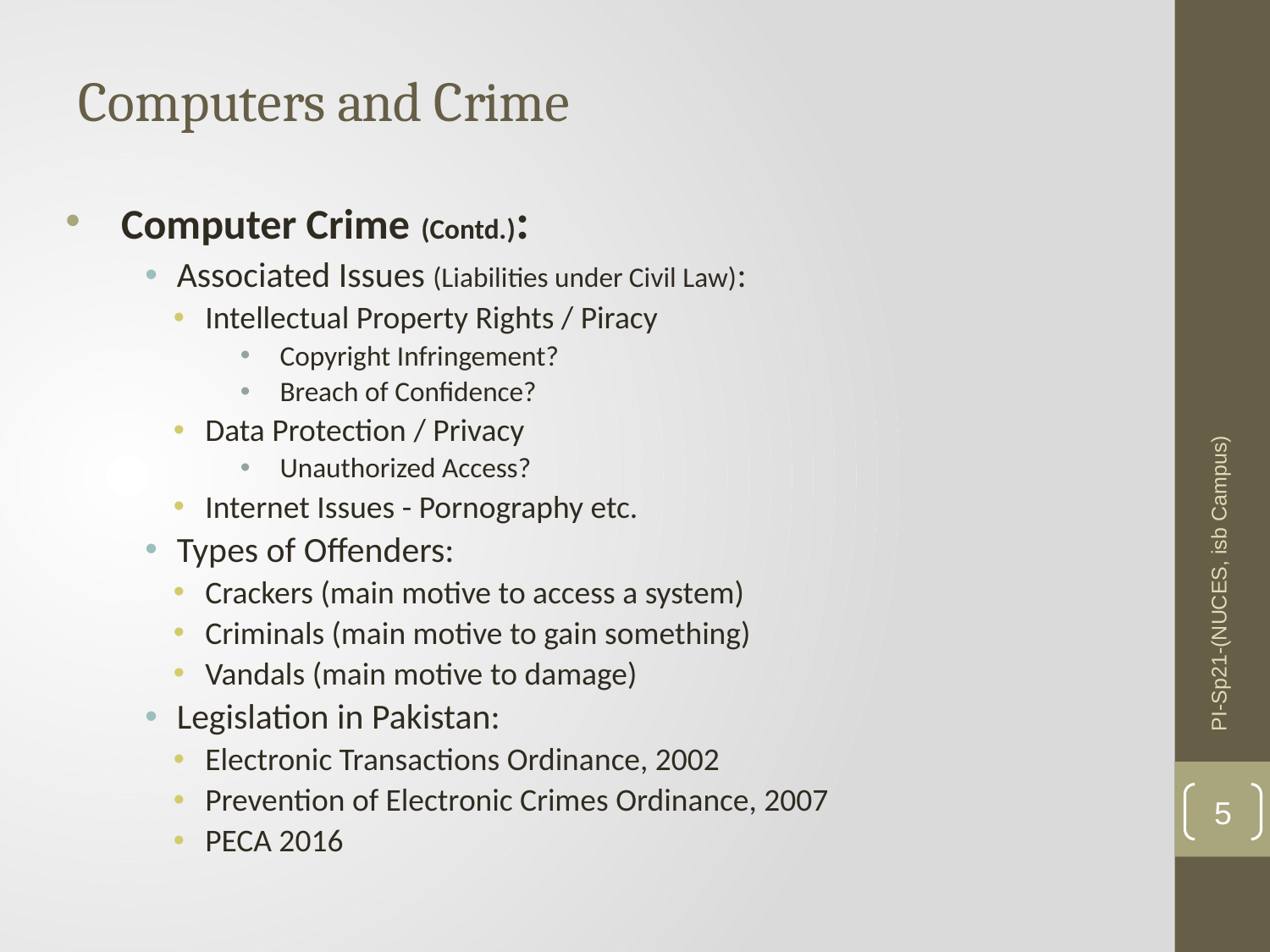

# Computers and Crime
Computer Crime (Contd.):
Associated Issues (Liabilities under Civil Law):
Intellectual Property Rights / Piracy
Copyright Infringement?
Breach of Confidence?
Data Protection / Privacy
Unauthorized Access?
Internet Issues - Pornography etc.
Types of Offenders:
Crackers (main motive to access a system)
Criminals (main motive to gain something)
Vandals (main motive to damage)
Legislation in Pakistan:
Electronic Transactions Ordinance, 2002
Prevention of Electronic Crimes Ordinance, 2007
PECA 2016
PI-Sp21-(NUCES, isb Campus)
5